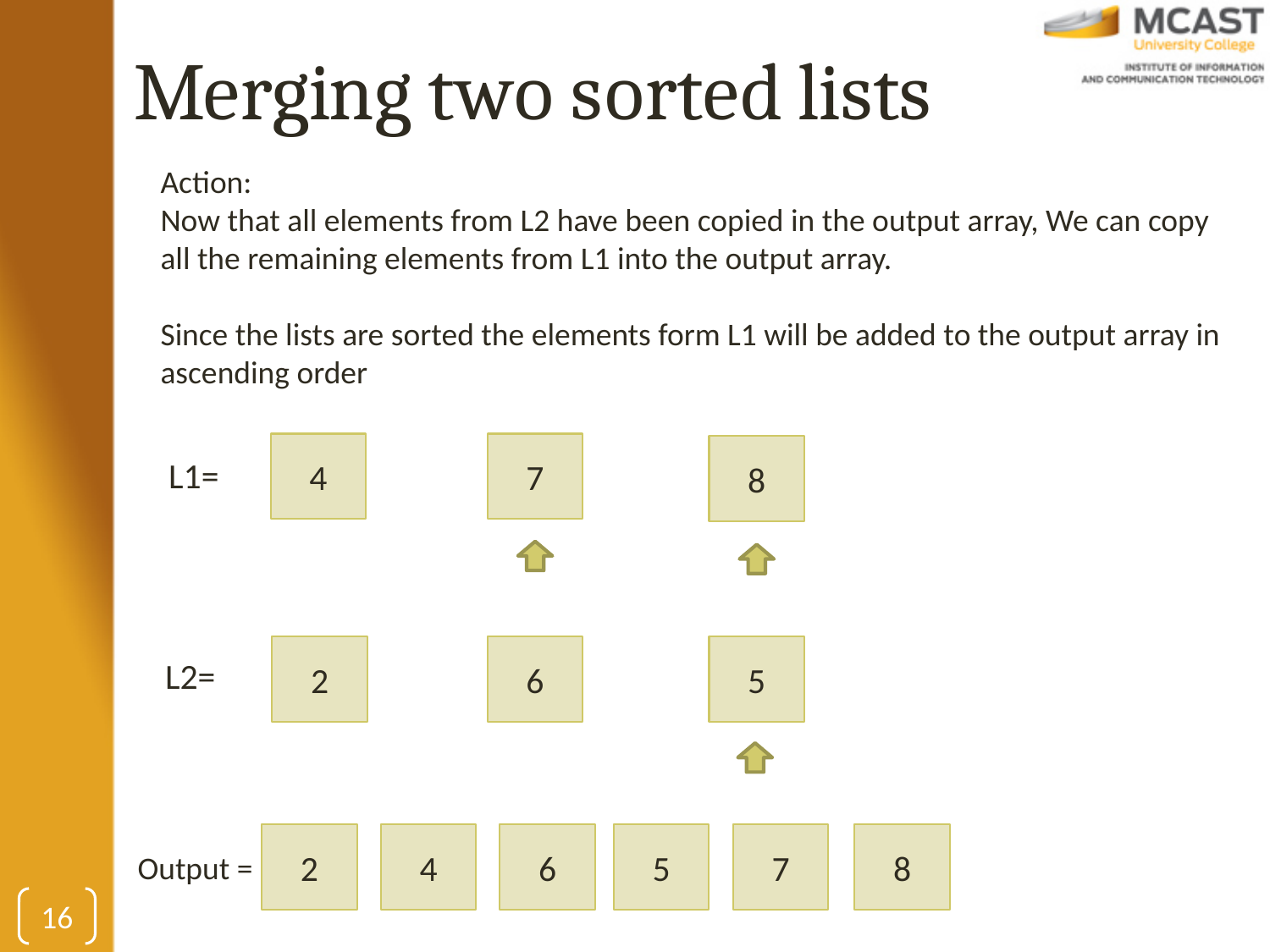

# Merging two sorted lists
Action:
Now that all elements from L2 have been copied in the output array, We can copy all the remaining elements from L1 into the output array.

Since the lists are sorted the elements form L1 will be added to the output array in ascending order

4
7
8
L1=

2
6
5
L2=

2
4
6
5
7
8
Output =
16